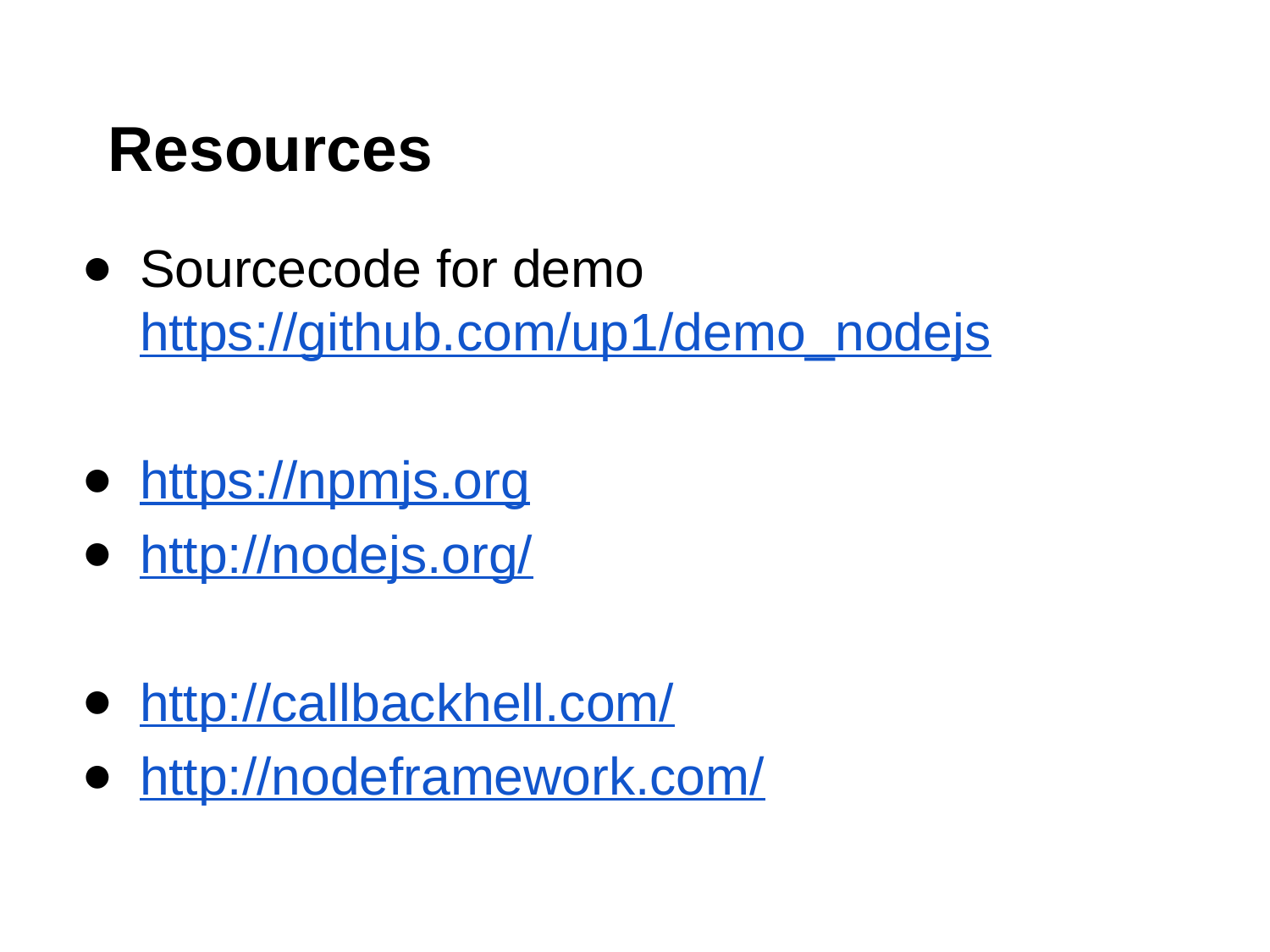

# Resources
Sourcecode for demo https://github.com/up1/demo_nodejs

https://npmjs.org
http://nodejs.org/

http://callbackhell.com/
http://nodeframework.com/